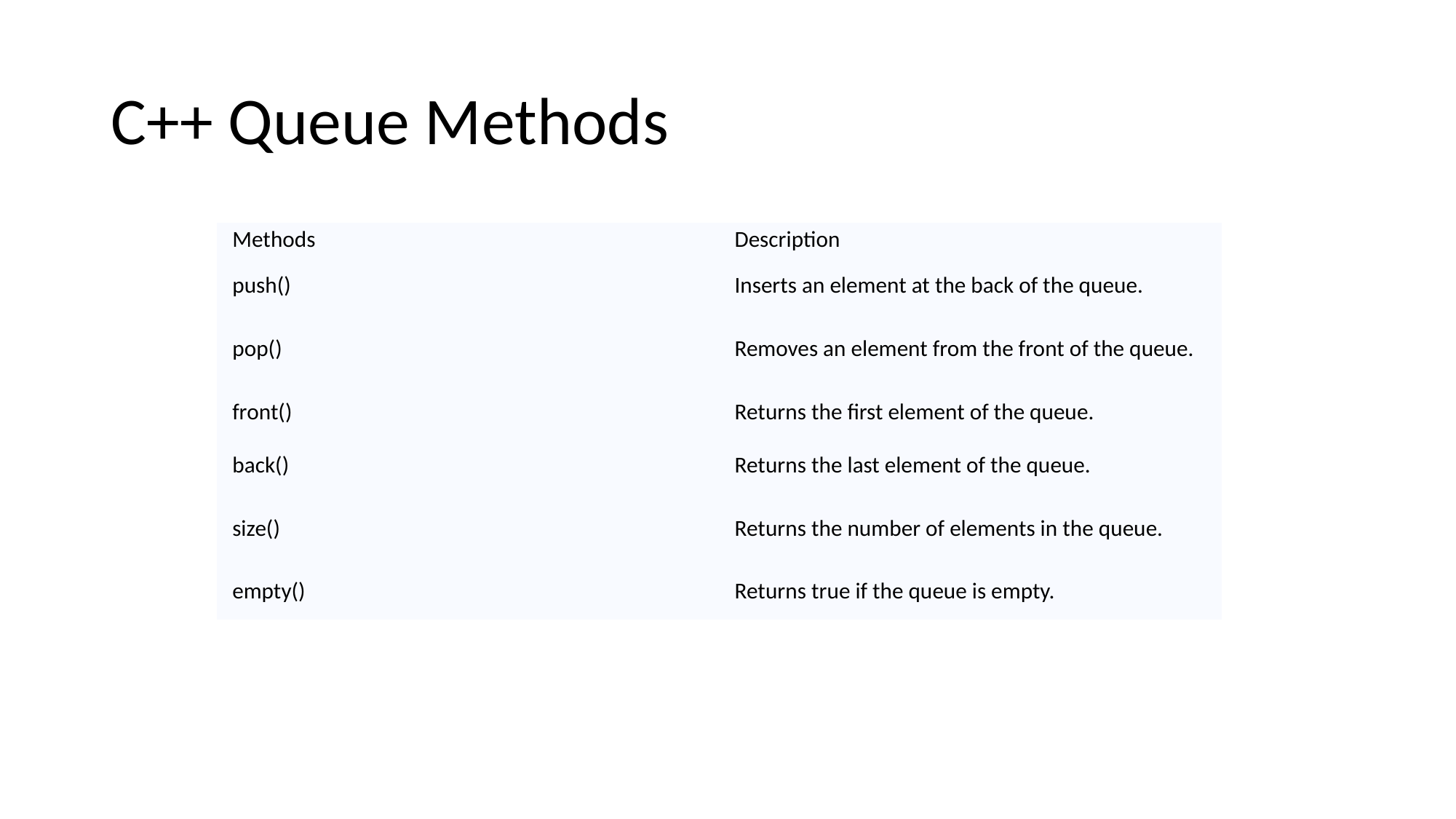

# C++ Queue Methods
| Methods | Description |
| --- | --- |
| push() | Inserts an element at the back of the queue. |
| pop() | Removes an element from the front of the queue. |
| front() | Returns the first element of the queue. |
| back() | Returns the last element of the queue. |
| size() | Returns the number of elements in the queue. |
| empty() | Returns true if the queue is empty. |